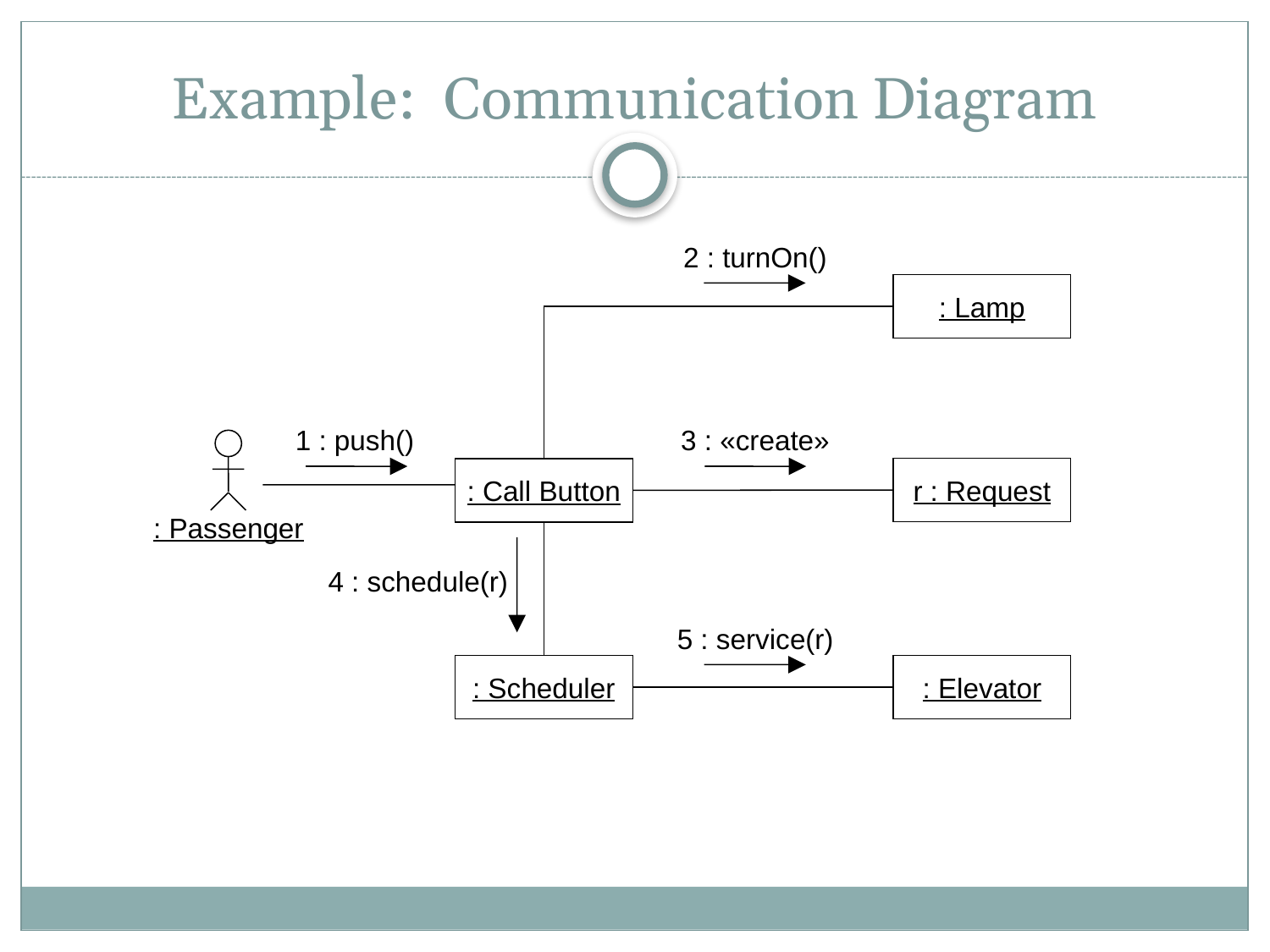

# Example:  Communication Diagram
2 : turnOn()

: Lamp
1 : push()

3 : «create»

: Passenger
r : Request
: Call Button

4 : schedule(r)
5 : service(r)

: Scheduler
: Elevator